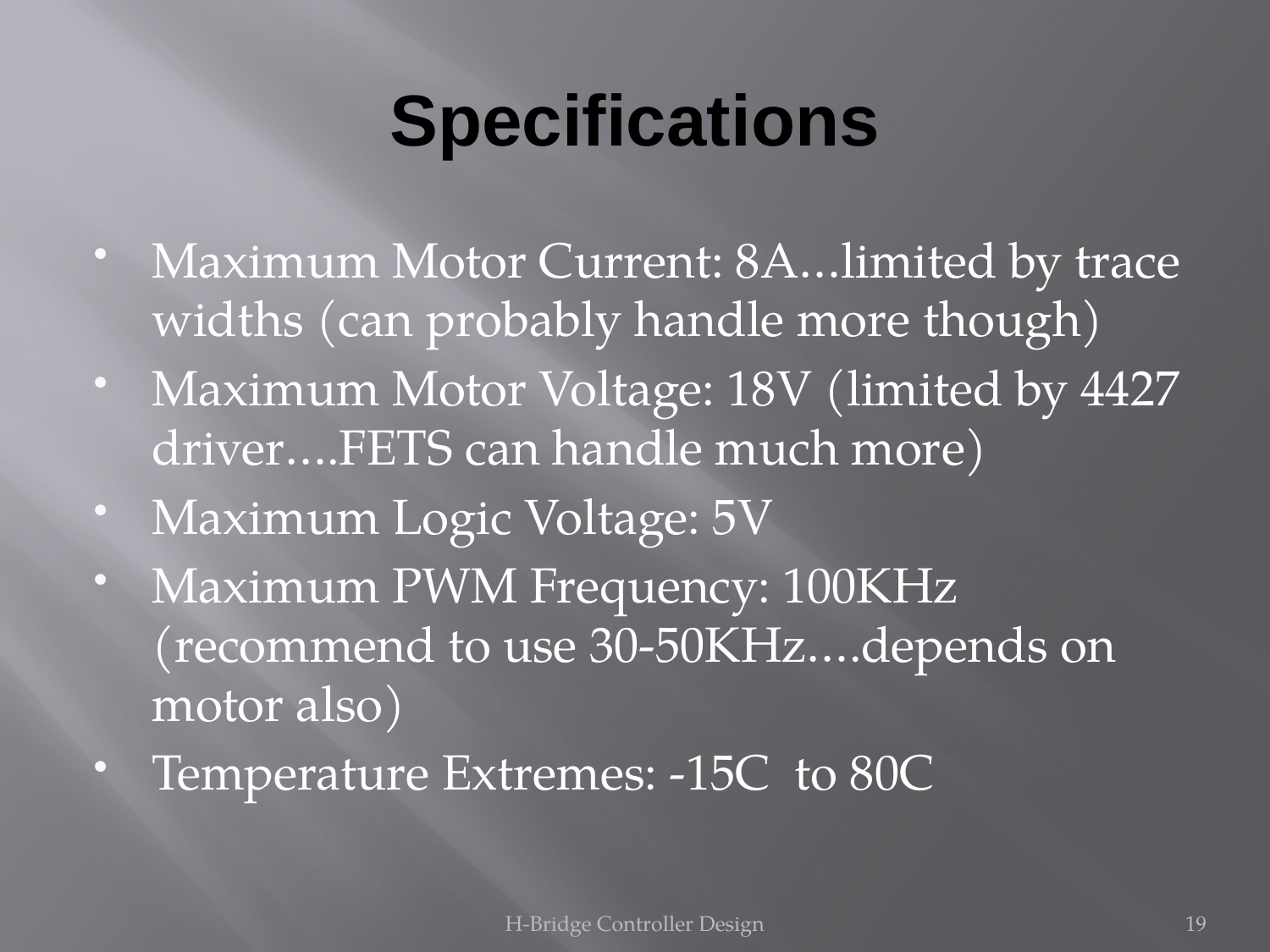

# Specifications
Maximum Motor Current: 8A…limited by trace widths (can probably handle more though)
Maximum Motor Voltage: 18V (limited by 4427 driver….FETS can handle much more)
Maximum Logic Voltage: 5V
Maximum PWM Frequency: 100KHz (recommend to use 30-50KHz….depends on motor also)
Temperature Extremes: -15C  to 80C

H-Bridge Controller Design
19